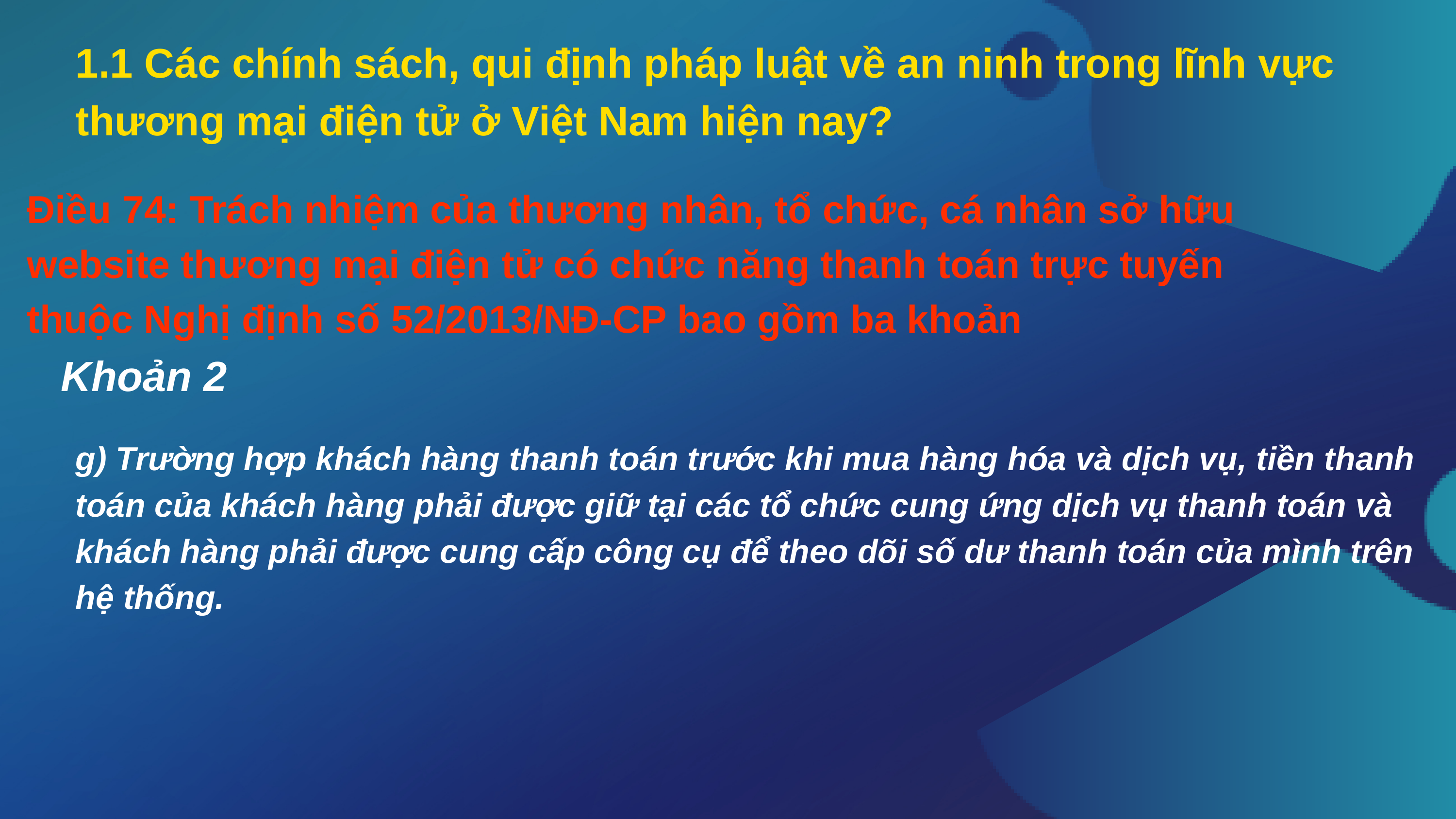

1.1 Các chính sách, qui định pháp luật về an ninh trong lĩnh vực thương mại điện tử ở Việt Nam hiện nay?
Điều 74: Trách nhiệm của thương nhân, tổ chức, cá nhân sở hữu website thương mại điện tử có chức năng thanh toán trực tuyến thuộc Nghị định số 52/2013/NĐ-CP bao gồm ba khoản
Khoản 2
g) Trường hợp khách hàng thanh toán trước khi mua hàng hóa và dịch vụ, tiền thanh toán của khách hàng phải được giữ tại các tổ chức cung ứng dịch vụ thanh toán và khách hàng phải được cung cấp công cụ để theo dõi số dư thanh toán của mình trên hệ thống.